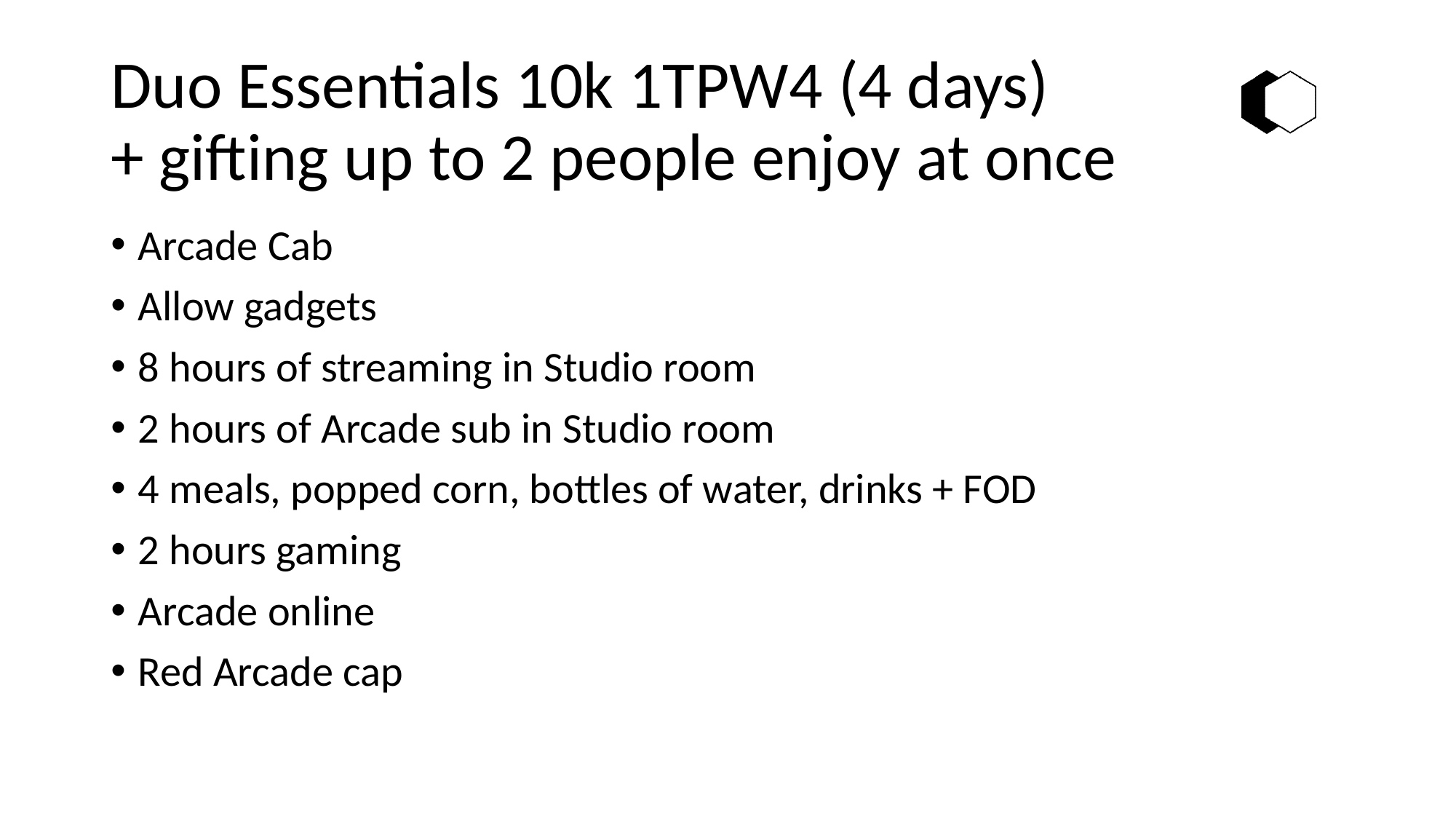

# Duo Essentials 10k 1TPW4 (4 days) + gifting up to 2 people enjoy at once
Arcade Cab
Allow gadgets
8 hours of streaming in Studio room
2 hours of Arcade sub in Studio room
4 meals, popped corn, bottles of water, drinks + FOD
2 hours gaming
Arcade online
Red Arcade cap